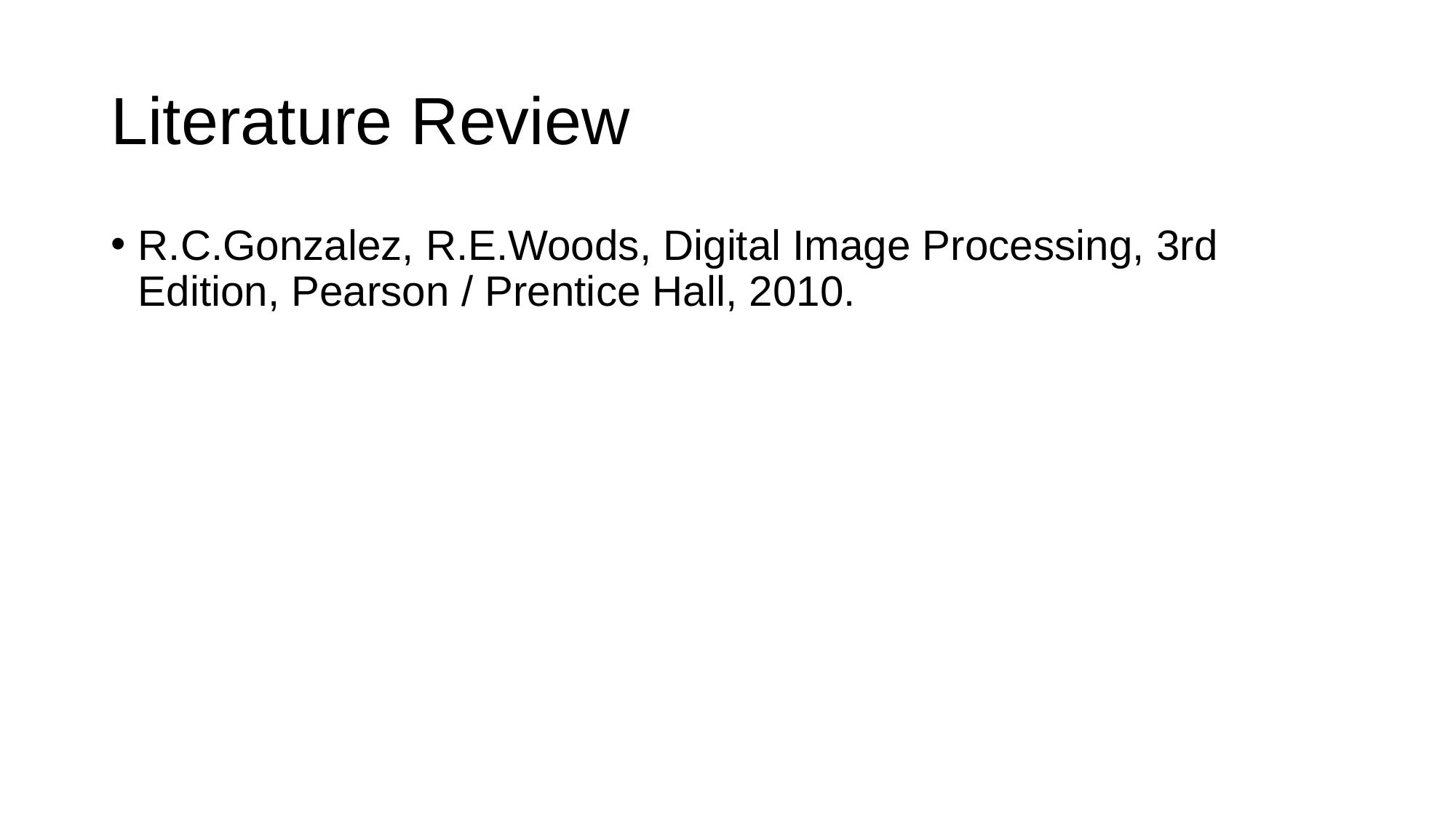

# Literature Review
R.C.Gonzalez, R.E.Woods, Digital Image Processing, 3rd
Edition, Pearson / Prentice Hall, 2010.